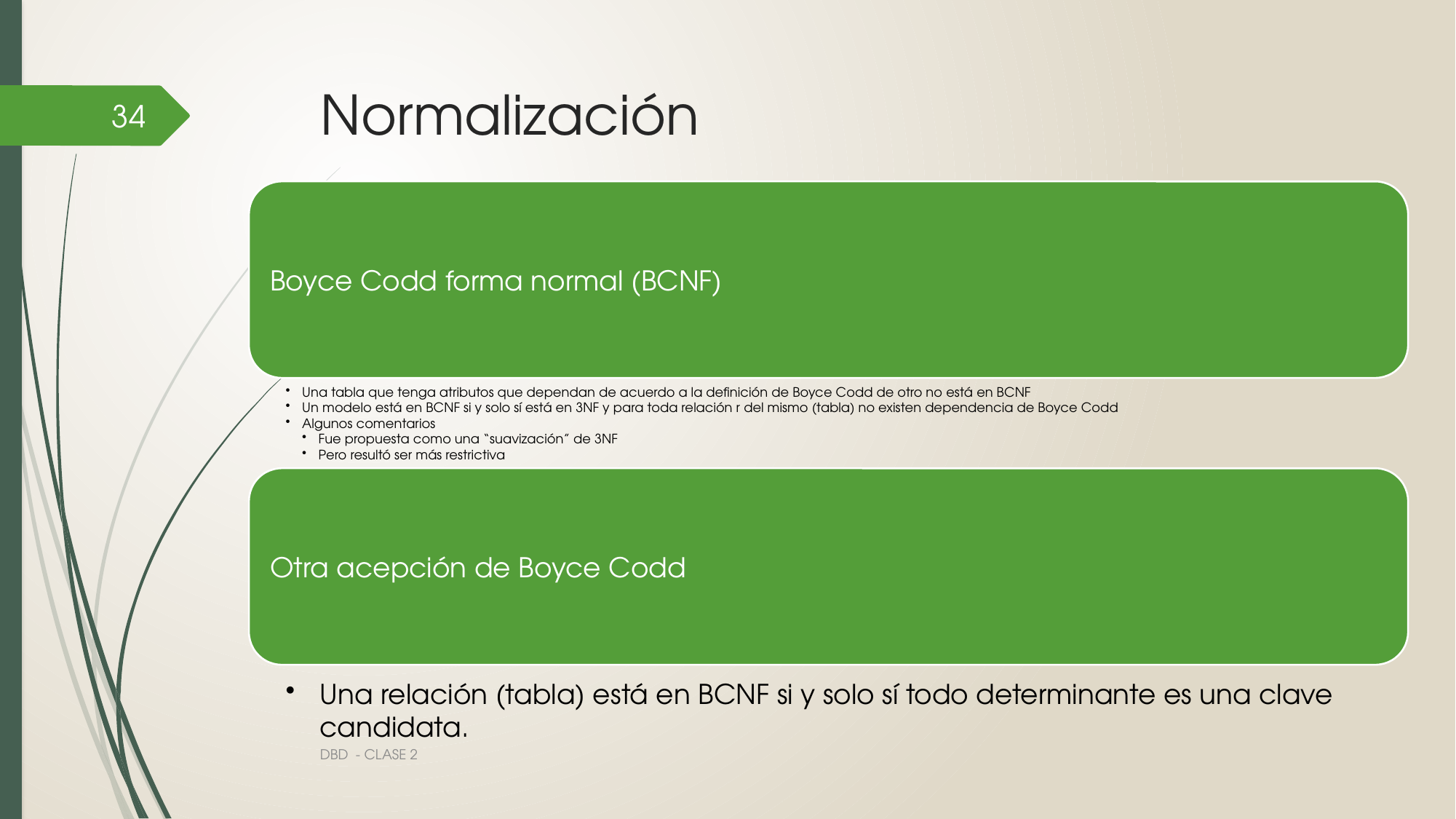

# Normalización
34
Boyce Codd forma normal (BCNF)
Una tabla que tenga atributos que dependan de acuerdo a la definición de Boyce Codd de otro no está en BCNF
Un modelo está en BCNF si y solo sí está en 3NF y para toda relación r del mismo (tabla) no existen dependencia de Boyce Codd
Algunos comentarios
Fue propuesta como una “suavización” de 3NF
Pero resultó ser más restrictiva
Otra acepción de Boyce Codd
Una relación (tabla) está en BCNF si y solo sí todo determinante es una clave candidata.
DBD  - CLASE 2